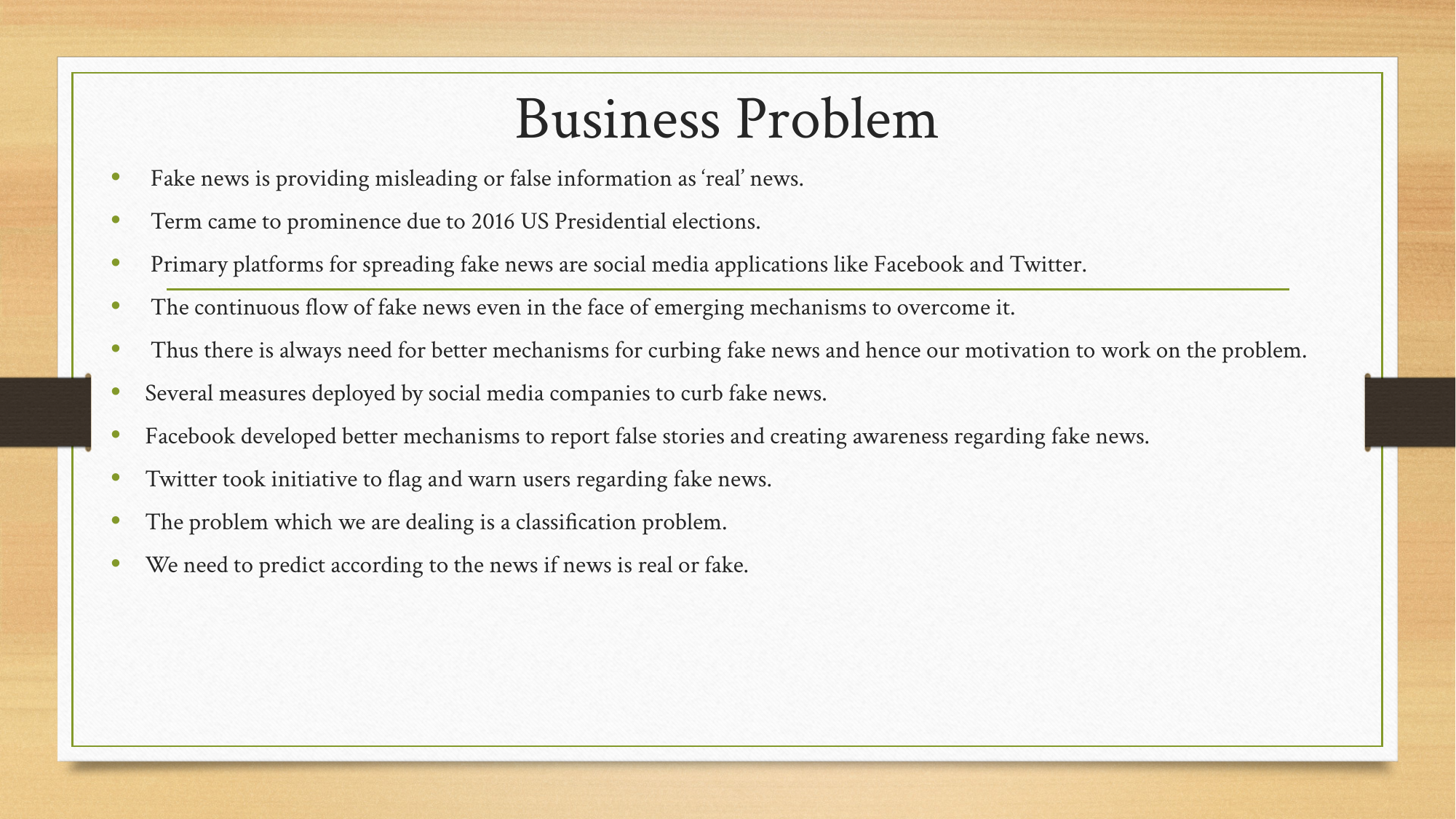

# Business Problem
 Fake news is providing misleading or false information as ‘real’ news.
 Term came to prominence due to 2016 US Presidential elections.
 Primary platforms for spreading fake news are social media applications like Facebook and Twitter.
 The continuous flow of fake news even in the face of emerging mechanisms to overcome it.
 Thus there is always need for better mechanisms for curbing fake news and hence our motivation to work on the problem.
Several measures deployed by social media companies to curb fake news.
Facebook developed better mechanisms to report false stories and creating awareness regarding fake news.
Twitter took initiative to flag and warn users regarding fake news.
The problem which we are dealing is a classification problem.
We need to predict according to the news if news is real or fake.